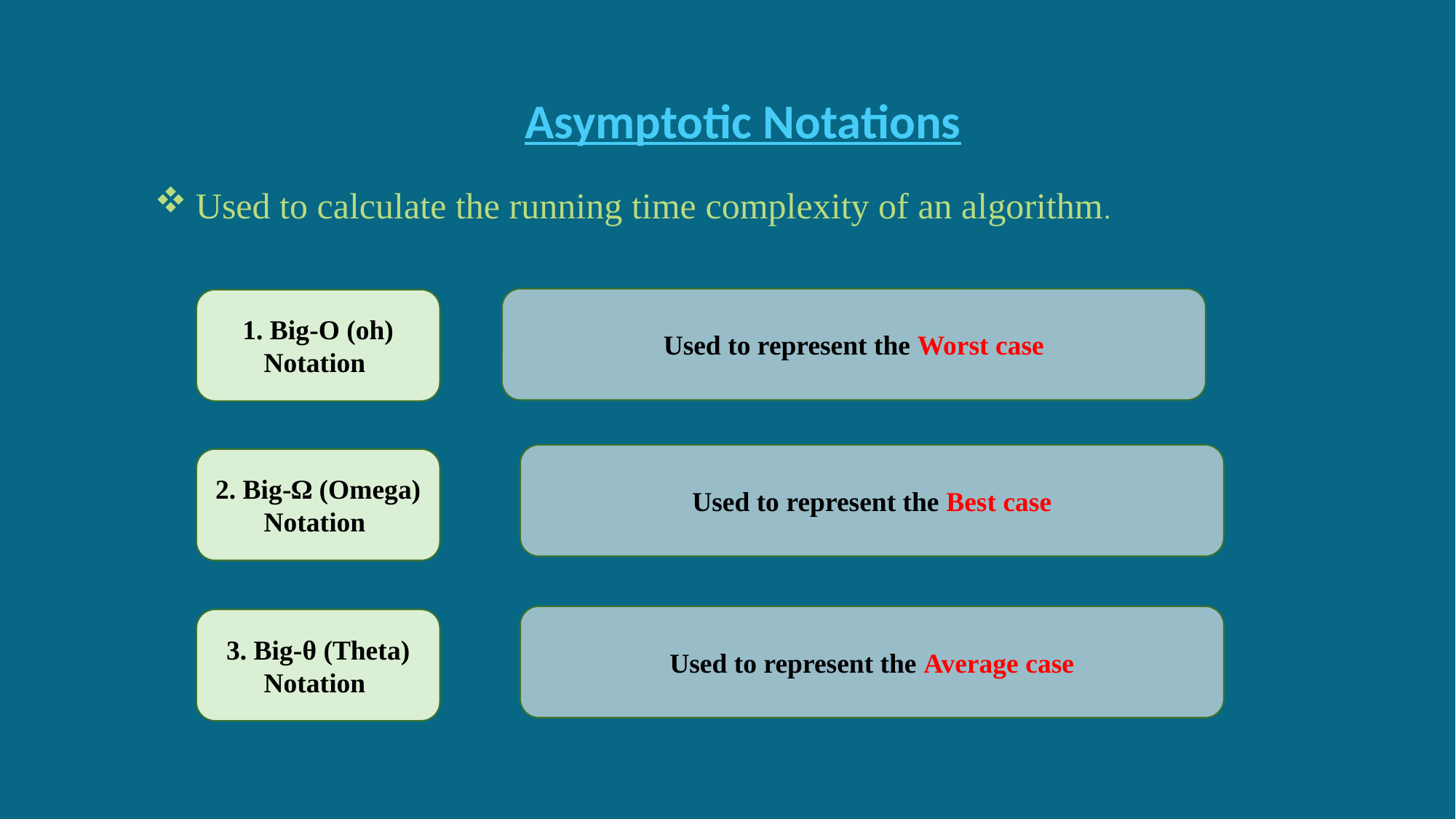

Asymptotic Notations
Used to calculate the running time complexity of an algorithm.
Used to represent the Worst case
1. Big-O (oh) Notation

Used to represent the Best case

2. Big-Ω (Omega) Notation

Used to represent the Average case

3. Big-θ (Theta) Notation